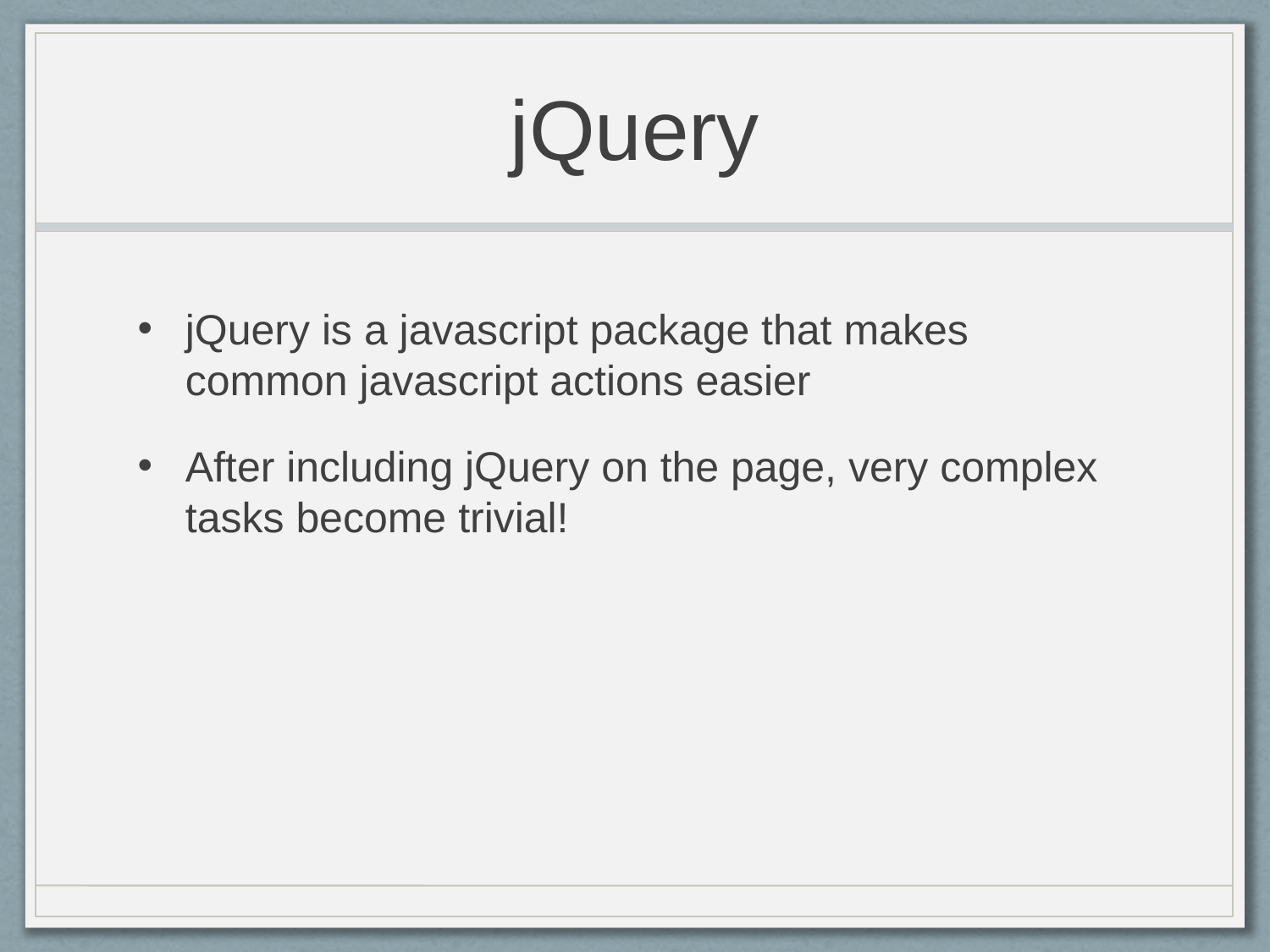

# jQuery
jQuery is a javascript package that makes common javascript actions easier
After including jQuery on the page, very complex tasks become trivial!